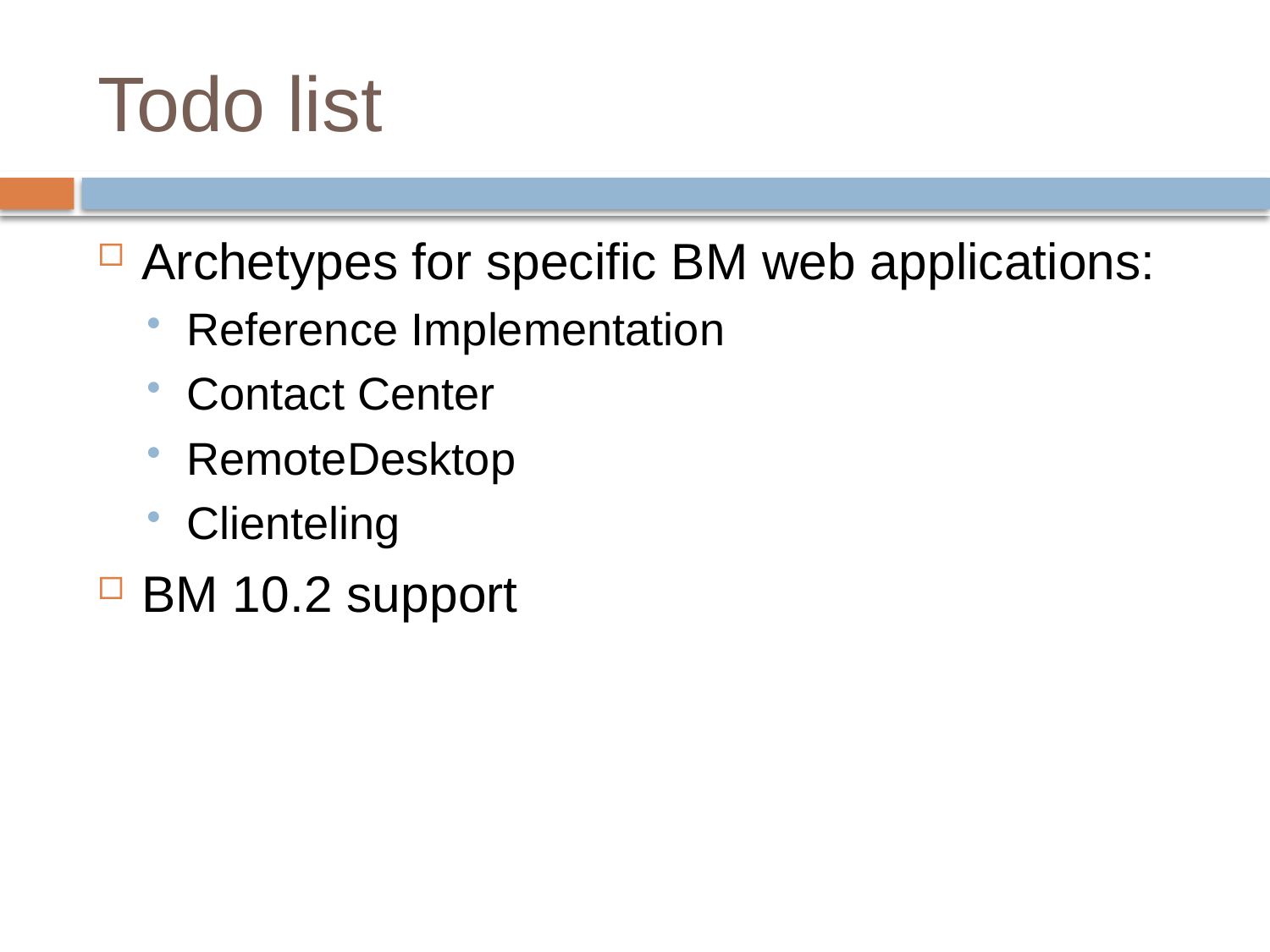

# Todo list
Archetypes for specific BM web applications:
Reference Implementation
Contact Center
RemoteDesktop
Clienteling
BM 10.2 support